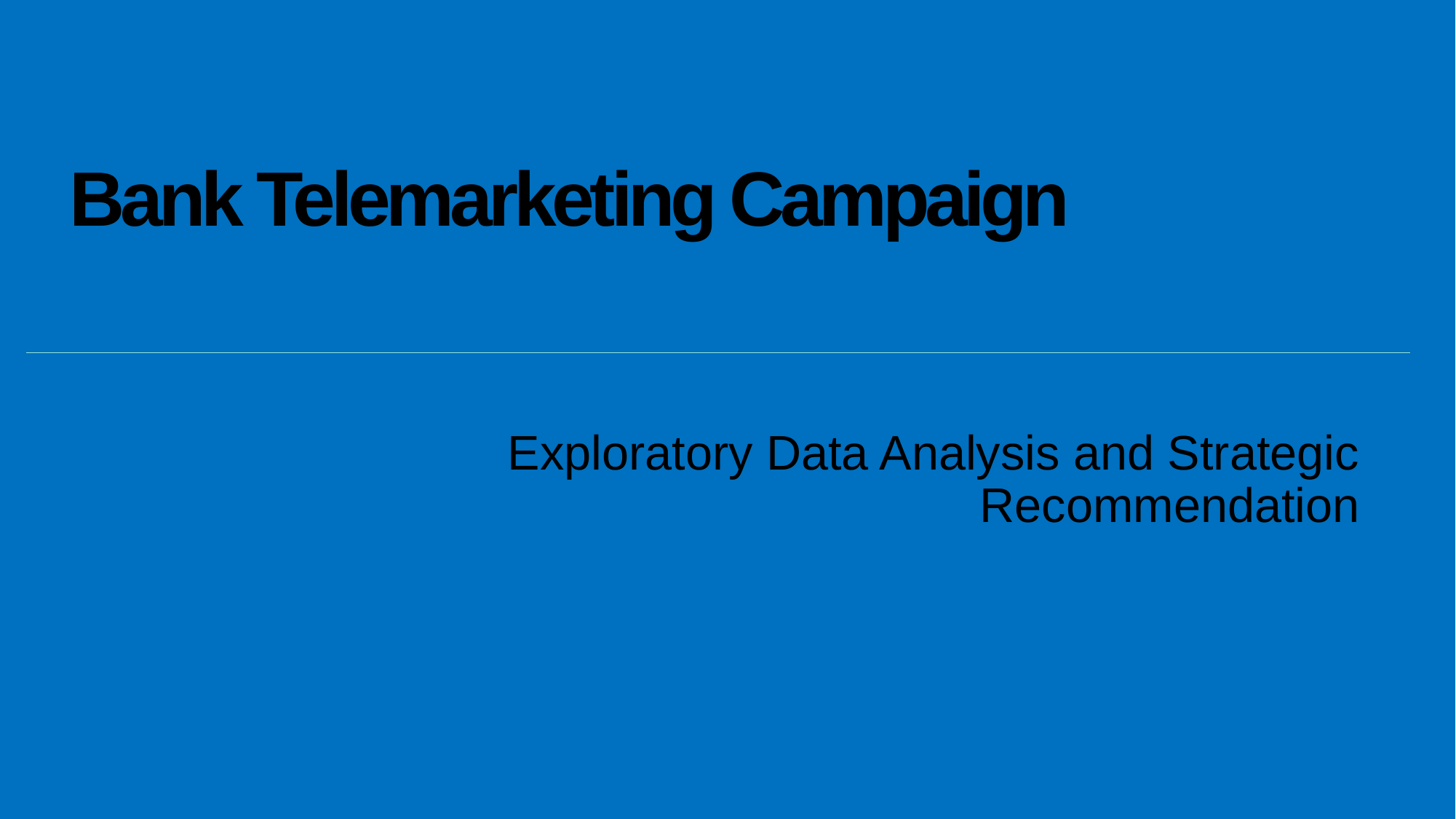

# Bank Telemarketing Campaign
Exploratory Data Analysis and Strategic Recommendation